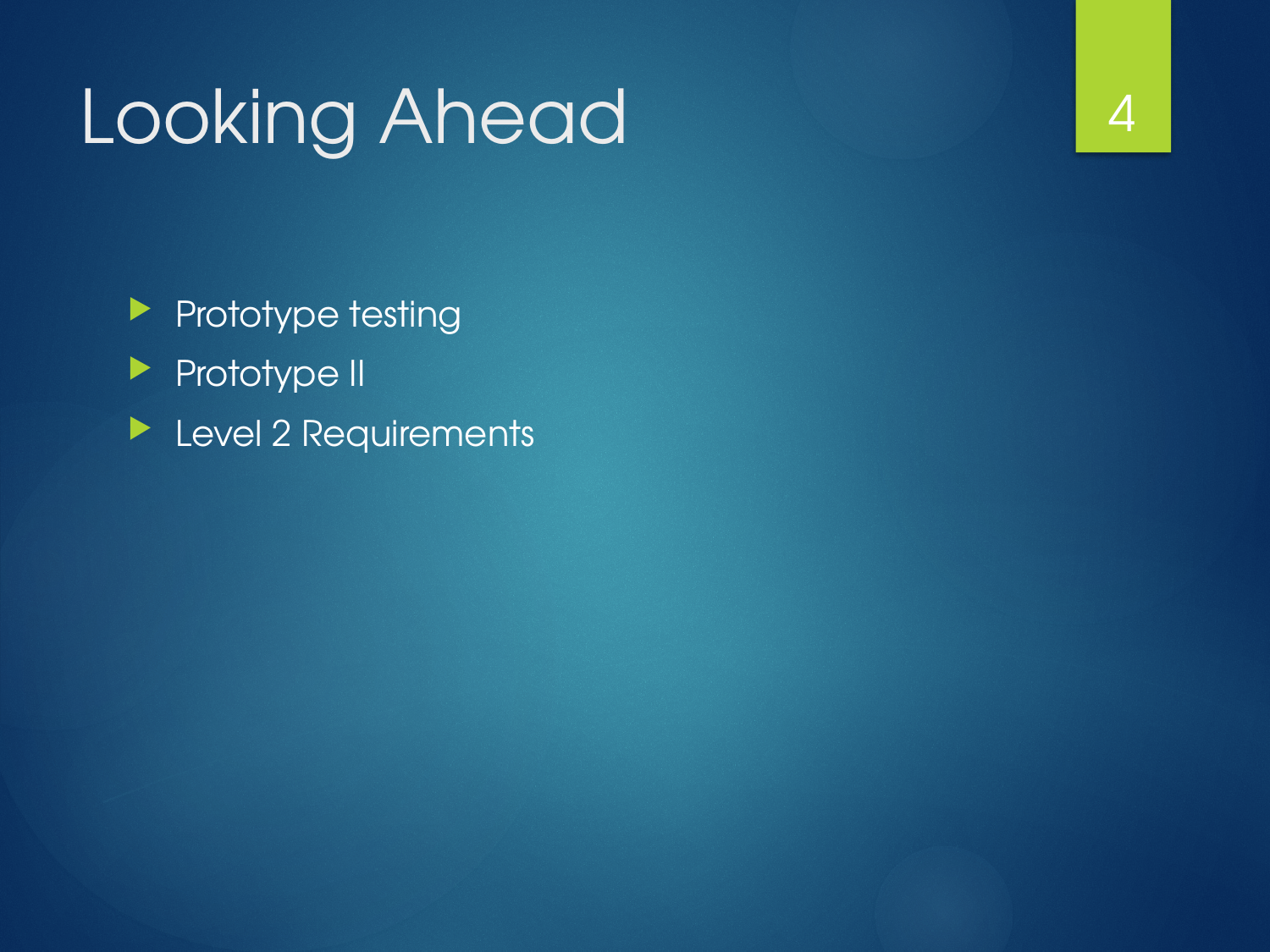

4
# Looking Ahead
Prototype testing
Prototype II
Level 2 Requirements